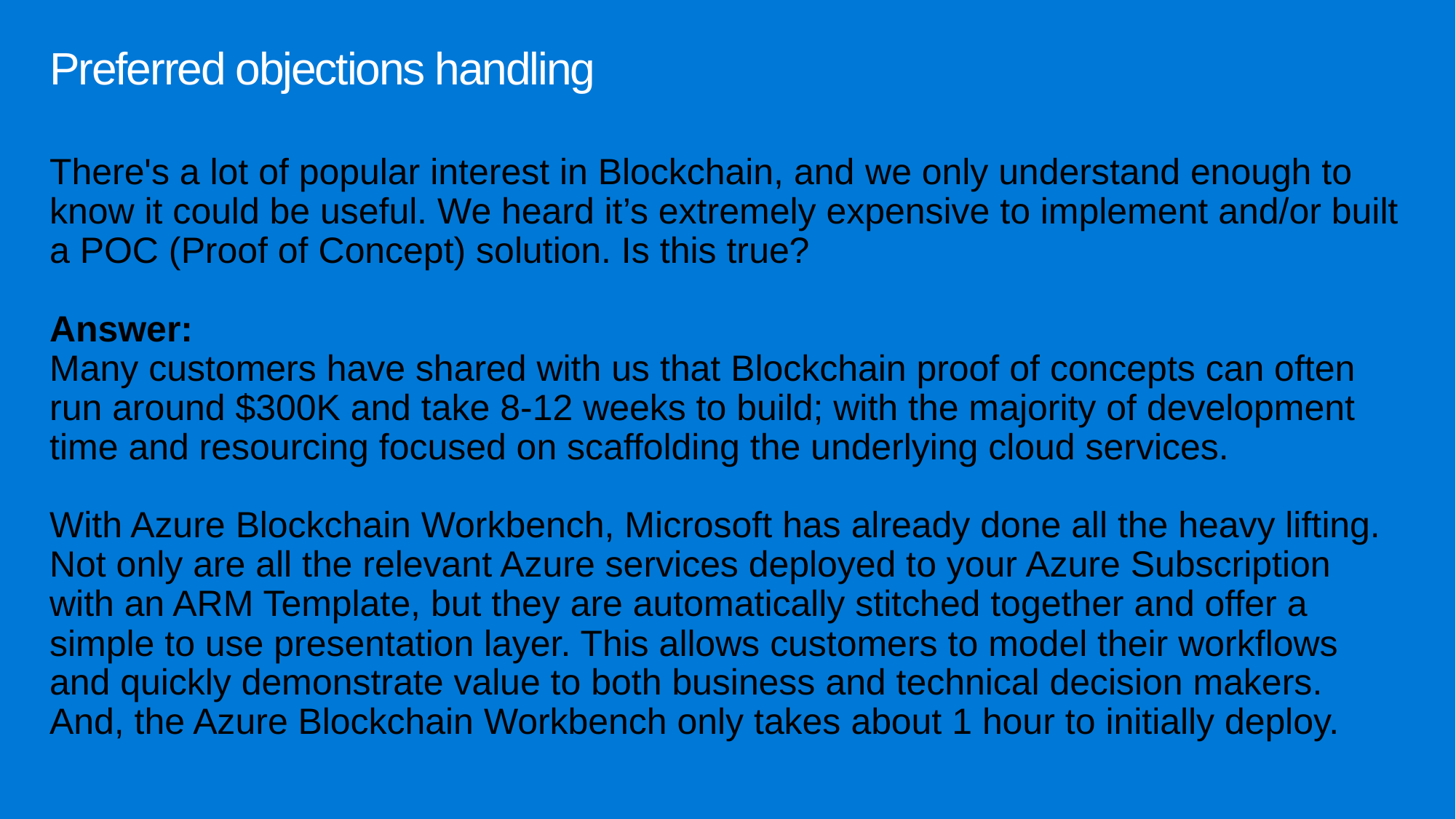

# Preferred objections handling
There's a lot of popular interest in Blockchain, and we only understand enough to know it could be useful. We heard it’s extremely expensive to implement and/or built a POC (Proof of Concept) solution. Is this true?
Answer:
Many customers have shared with us that Blockchain proof of concepts can often run around $300K and take 8-12 weeks to build; with the majority of development time and resourcing focused on scaffolding the underlying cloud services.
With Azure Blockchain Workbench, Microsoft has already done all the heavy lifting. Not only are all the relevant Azure services deployed to your Azure Subscription with an ARM Template, but they are automatically stitched together and offer a simple to use presentation layer. This allows customers to model their workflows and quickly demonstrate value to both business and technical decision makers. And, the Azure Blockchain Workbench only takes about 1 hour to initially deploy.